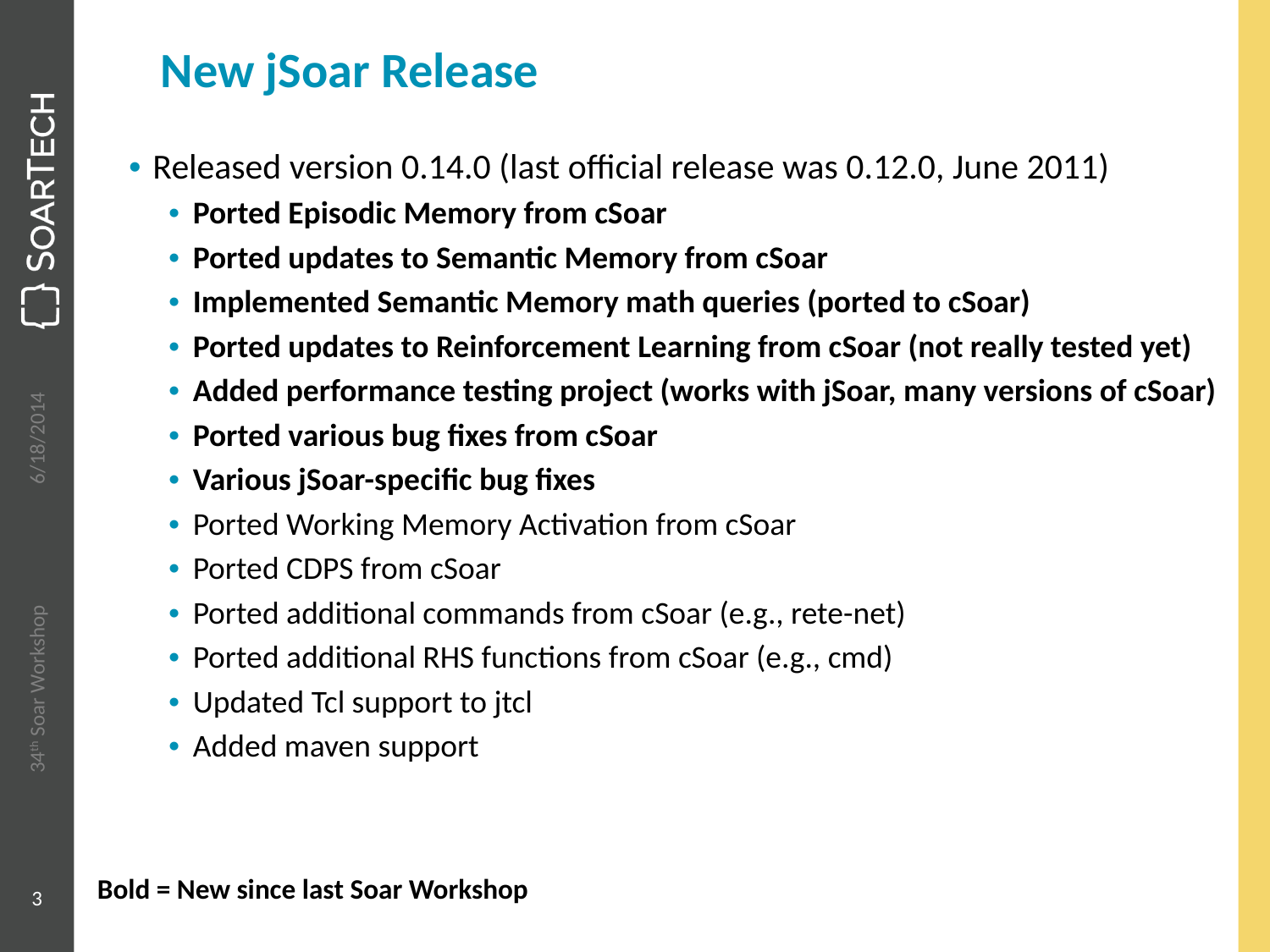

# New jSoar Release
Released version 0.14.0 (last official release was 0.12.0, June 2011)
Ported Episodic Memory from cSoar
Ported updates to Semantic Memory from cSoar
Implemented Semantic Memory math queries (ported to cSoar)
Ported updates to Reinforcement Learning from cSoar (not really tested yet)
Added performance testing project (works with jSoar, many versions of cSoar)
Ported various bug fixes from cSoar
Various jSoar-specific bug fixes
Ported Working Memory Activation from cSoar
Ported CDPS from cSoar
Ported additional commands from cSoar (e.g., rete-net)
Ported additional RHS functions from cSoar (e.g., cmd)
Updated Tcl support to jtcl
Added maven support
6/18/2014
34th Soar Workshop
Bold = New since last Soar Workshop
3